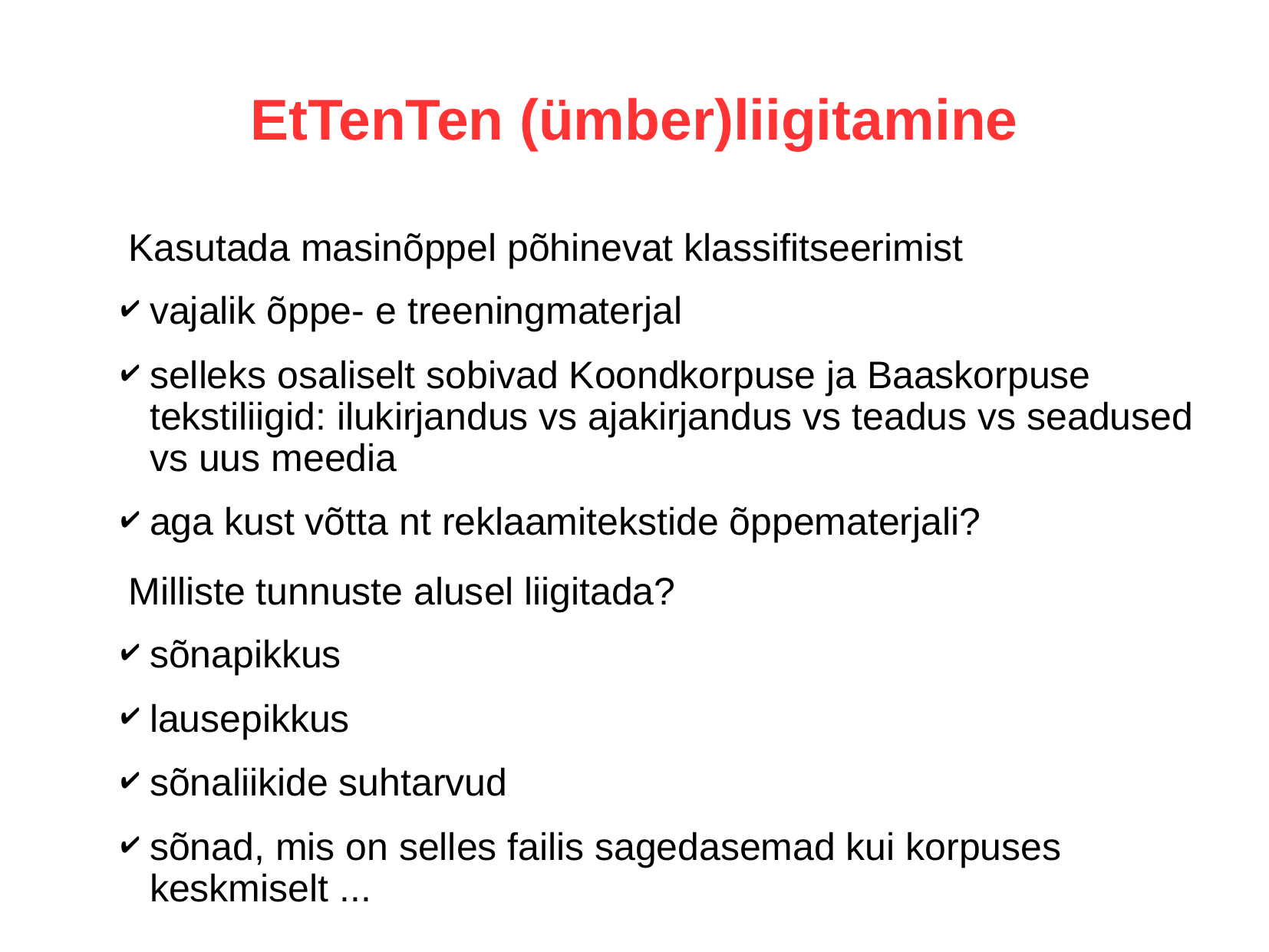

EtTenTen (ümber)liigitamine
 Kasutada masinõppel põhinevat klassifitseerimist
vajalik õppe- e treeningmaterjal
selleks osaliselt sobivad Koondkorpuse ja Baaskorpuse tekstiliigid: ilukirjandus vs ajakirjandus vs teadus vs seadused vs uus meedia
aga kust võtta nt reklaamitekstide õppematerjali?
 Milliste tunnuste alusel liigitada?
sõnapikkus
lausepikkus
sõnaliikide suhtarvud
sõnad, mis on selles failis sagedasemad kui korpuses keskmiselt ...